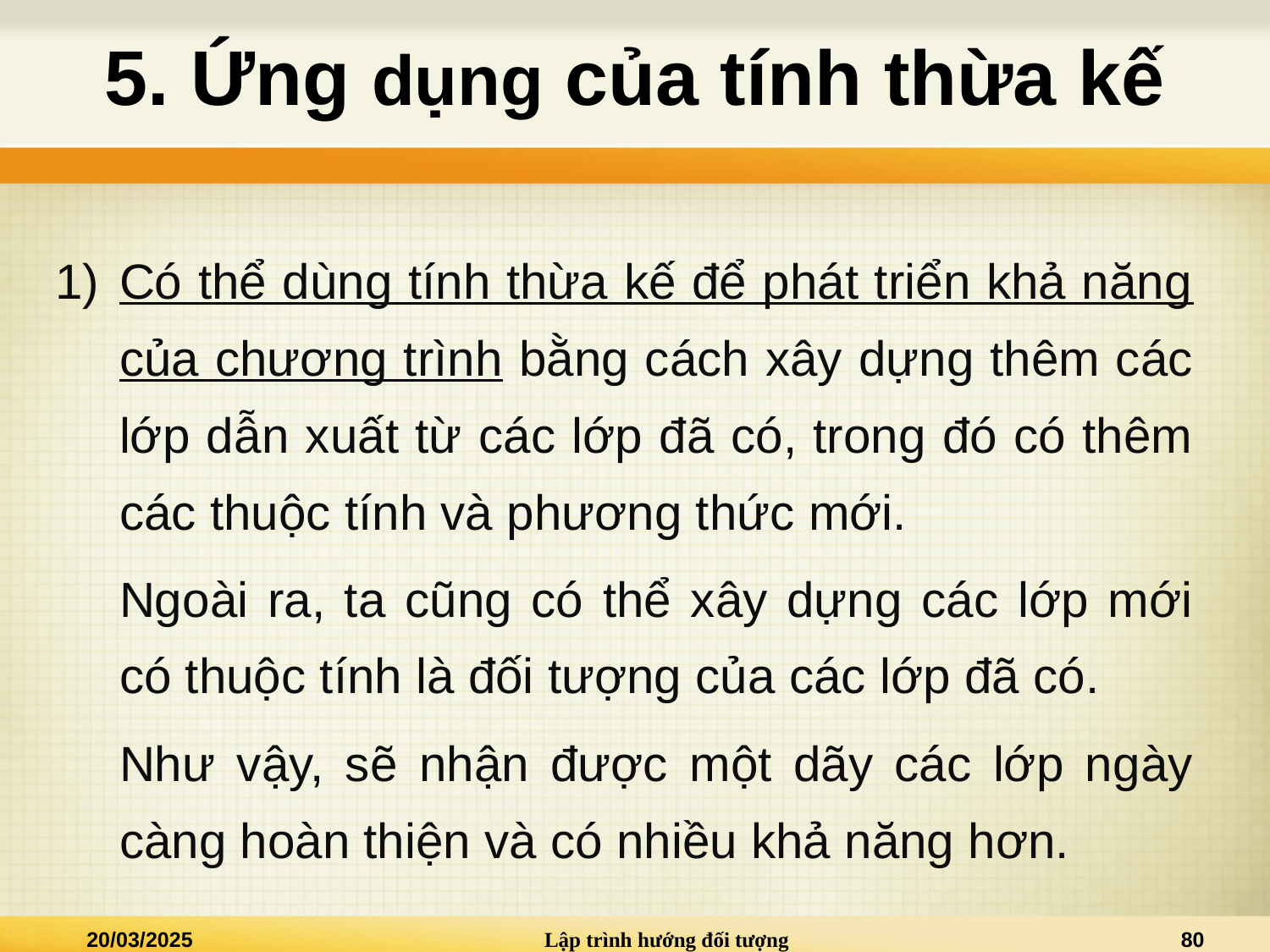

# 5. Ứng dụng của tính thừa kế
Có thể dùng tính thừa kế để phát triển khả năng của chương trình bằng cách xây dựng thêm các lớp dẫn xuất từ các lớp đã có, trong đó có thêm các thuộc tính và phương thức mới.
Ngoài ra, ta cũng có thể xây dựng các lớp mới có thuộc tính là đối tượng của các lớp đã có.
Như vậy, sẽ nhận được một dãy các lớp ngày càng hoàn thiện và có nhiều khả năng hơn.
20/03/2025
Lập trình hướng đối tượng
80